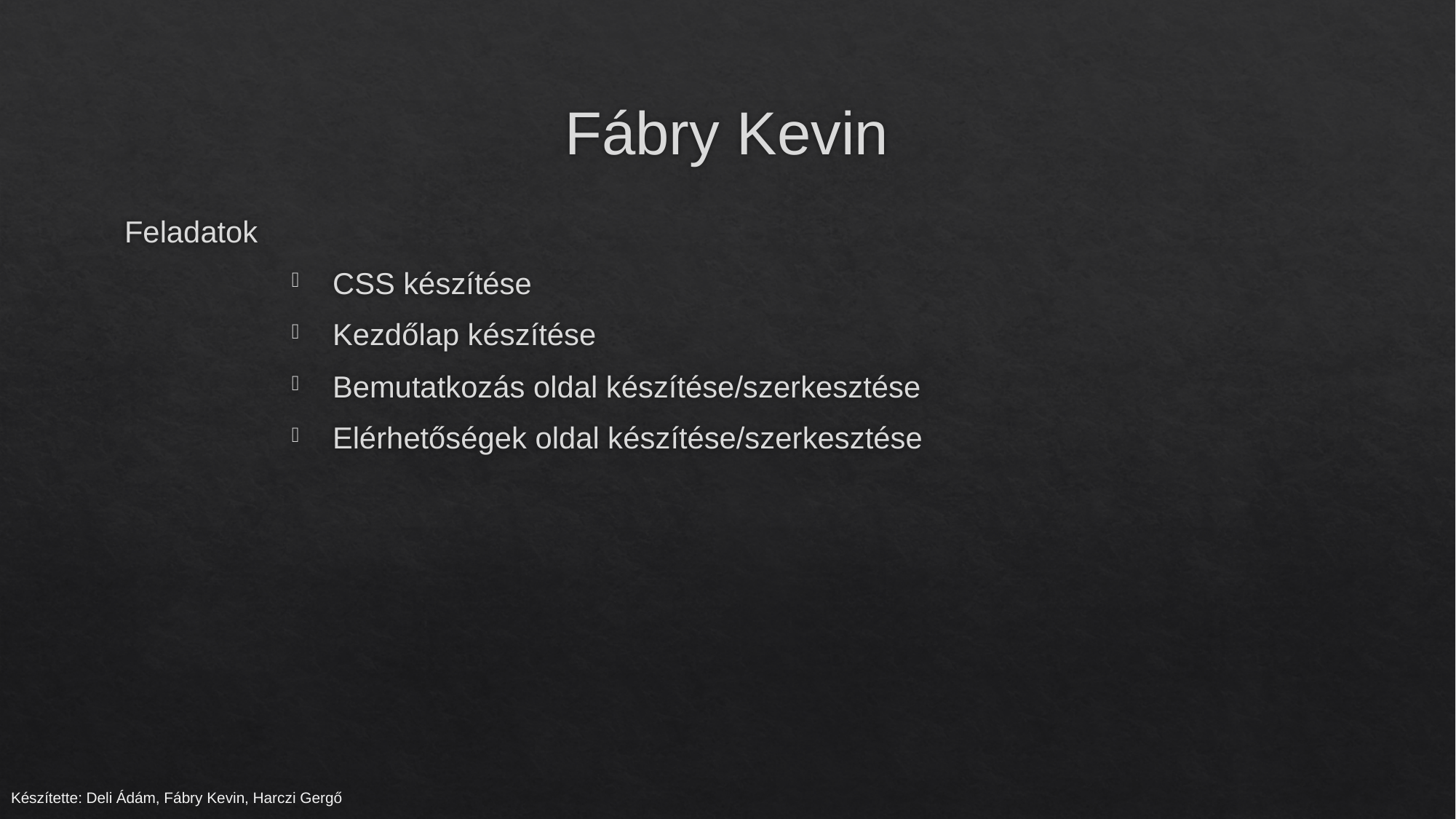

# Fábry Kevin
Feladatok
CSS készítése
Kezdőlap készítése
Bemutatkozás oldal készítése/szerkesztése
Elérhetőségek oldal készítése/szerkesztése

Készítette: Deli Ádám, Fábry Kevin, Harczi Gergő